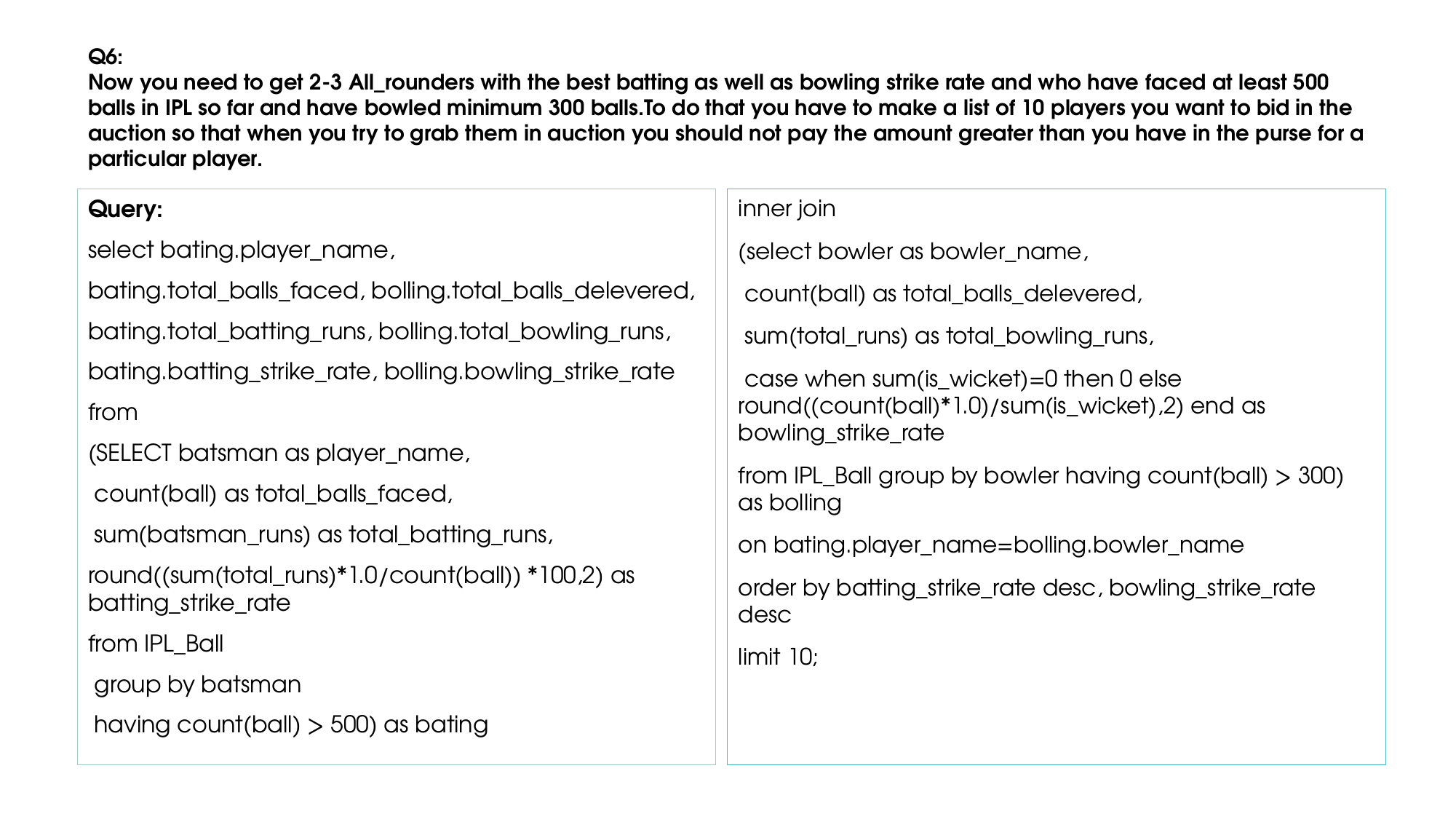

# Q6: Now you need to get 2-3 All_rounders with the best batting as well as bowling strike rate and who have faced at least 500 balls in IPL so far and have bowled minimum 300 balls.To do that you have to make a list of 10 players you want to bid in the auction so that when you try to grab them in auction you should not pay the amount greater than you have in the purse for a particular player.
inner join
(select bowler as bowler_name,
 count(ball) as total_balls_delevered,
 sum(total_runs) as total_bowling_runs,
 case when sum(is_wicket)=0 then 0 else round((count(ball)*1.0)/sum(is_wicket),2) end as bowling_strike_rate
from IPL_Ball group by bowler having count(ball) > 300) as bolling
on bating.player_name=bolling.bowler_name
order by batting_strike_rate desc, bowling_strike_rate desc
limit 10;
Query:
select bating.player_name,
bating.total_balls_faced, bolling.total_balls_delevered,
bating.total_batting_runs, bolling.total_bowling_runs,
bating.batting_strike_rate, bolling.bowling_strike_rate
from
(SELECT batsman as player_name,
 count(ball) as total_balls_faced,
 sum(batsman_runs) as total_batting_runs,
round((sum(total_runs)*1.0/count(ball)) *100,2) as batting_strike_rate
from IPL_Ball
 group by batsman
 having count(ball) > 500) as bating